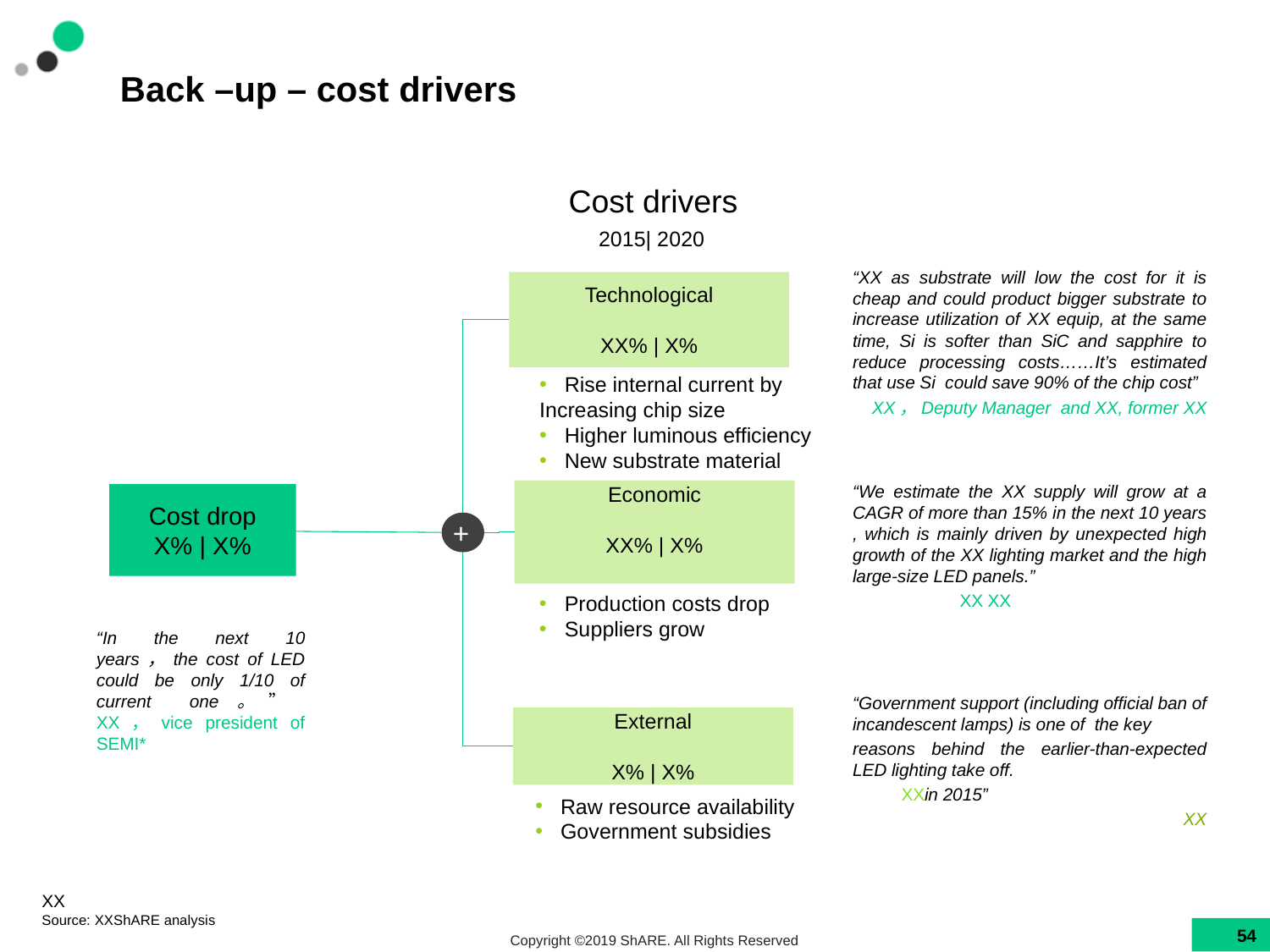

# Back –up – cost drivers
Cost drivers
2015| 2020
“XX as substrate will low the cost for it is cheap and could product bigger substrate to increase utilization of XX equip, at the same time, Si is softer than SiC and sapphire to reduce processing costs……It’s estimated that use Si  could save 90% of the chip cost”
XX，Deputy Manager  and XX, former XX

Technological

XX% | X%
Rise internal current by
Increasing chip size
Higher luminous efficiency
New substrate material
“We estimate the XX supply will grow at a CAGR of more than 15% in the next 10 years , which is mainly driven by unexpected high growth of the XX lighting market and the high large-size LED panels.”
                      XX XX

Economic

XX% | X%

Cost drop
X% | X%
+
Production costs drop
Suppliers grow

“In the next 10 years，the cost of LED could be only 1/10 of current  one。”  XX，vice president of SEMI*

“Government support (including official ban of incandescent lamps) is one of  the key
reasons behind the earlier-than-expected LED lighting take off.
          XXin 2015”
           XX

External

X% | X%
Raw resource availability
Government subsidies
XX
Source: XXShARE analysis